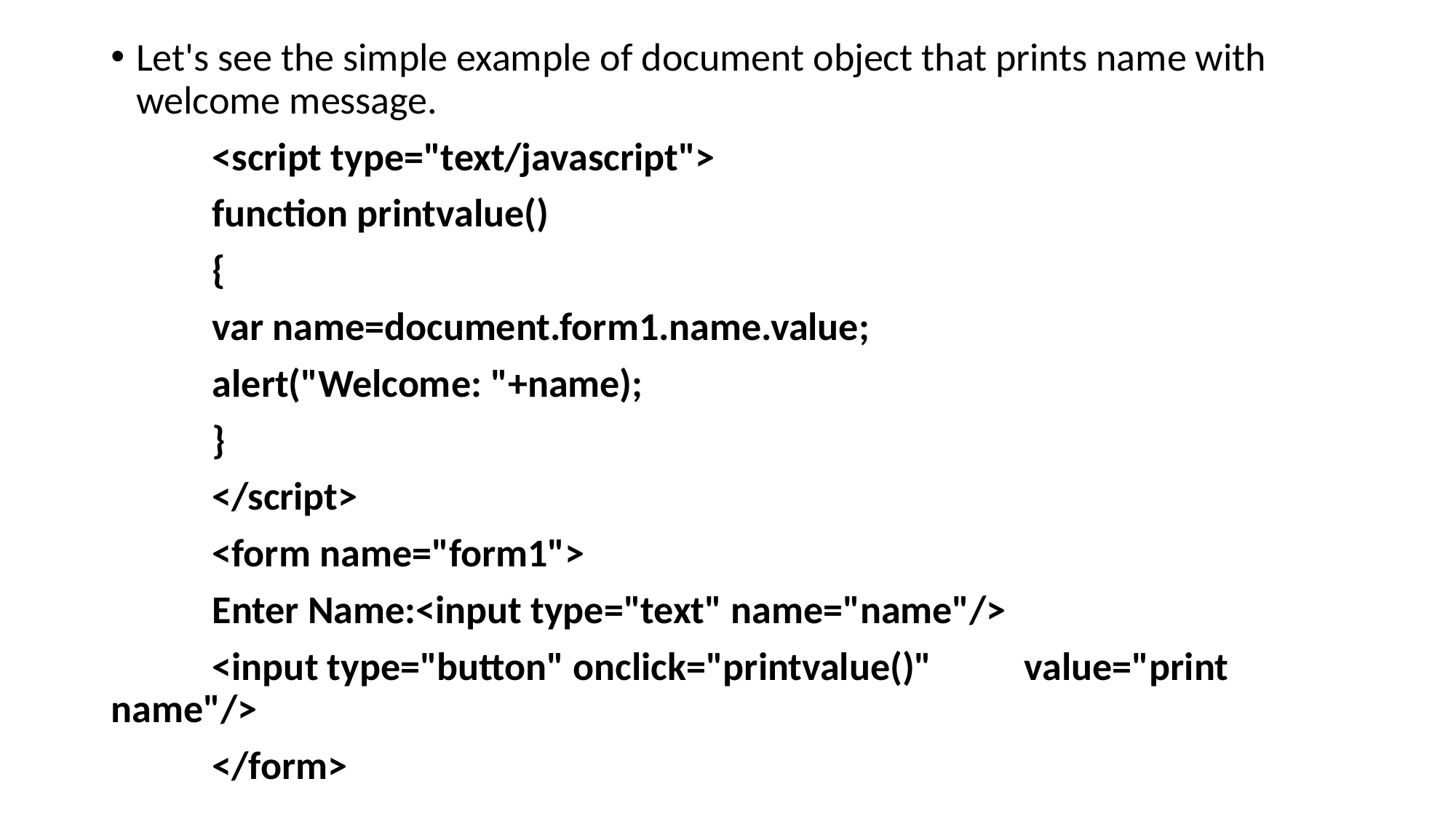

Let's see the simple example of document object that prints name with welcome message.
	<script type="text/javascript">
		function printvalue()
		{
		var name=document.form1.name.value;
		alert("Welcome: "+name);
		}
	</script>
  	<form name="form1">
		Enter Name:<input type="text" name="name"/>
		<input type="button" onclick="printvalue()" 			value="print name"/>
	</form>